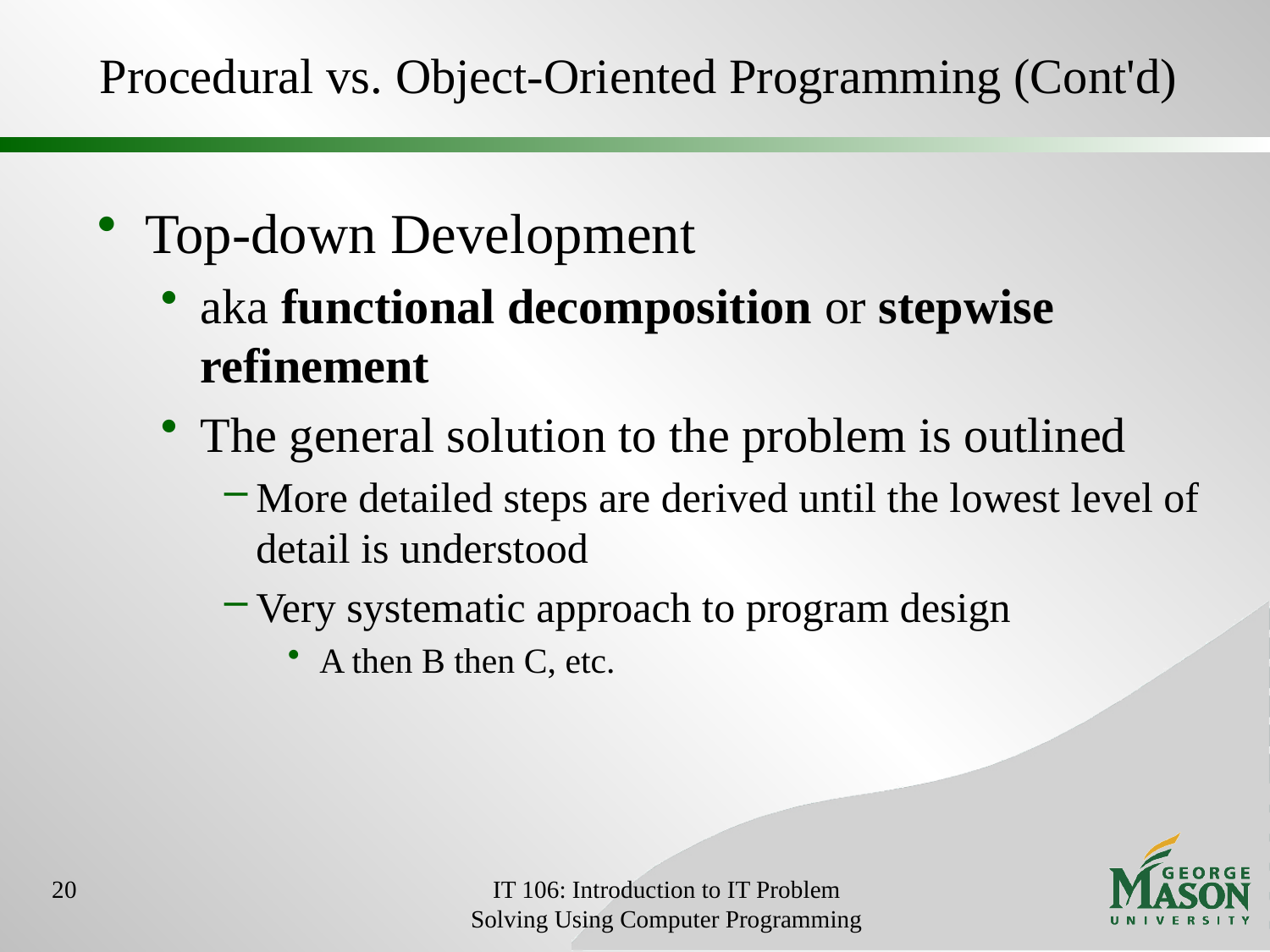

# Procedural vs. Object-Oriented Programming (Cont'd)
Top-down Development
aka functional decomposition or stepwise refinement
The general solution to the problem is outlined
More detailed steps are derived until the lowest level of detail is understood
Very systematic approach to program design
A then B then C, etc.
20
IT 106: Introduction to IT Problem Solving Using Computer Programming